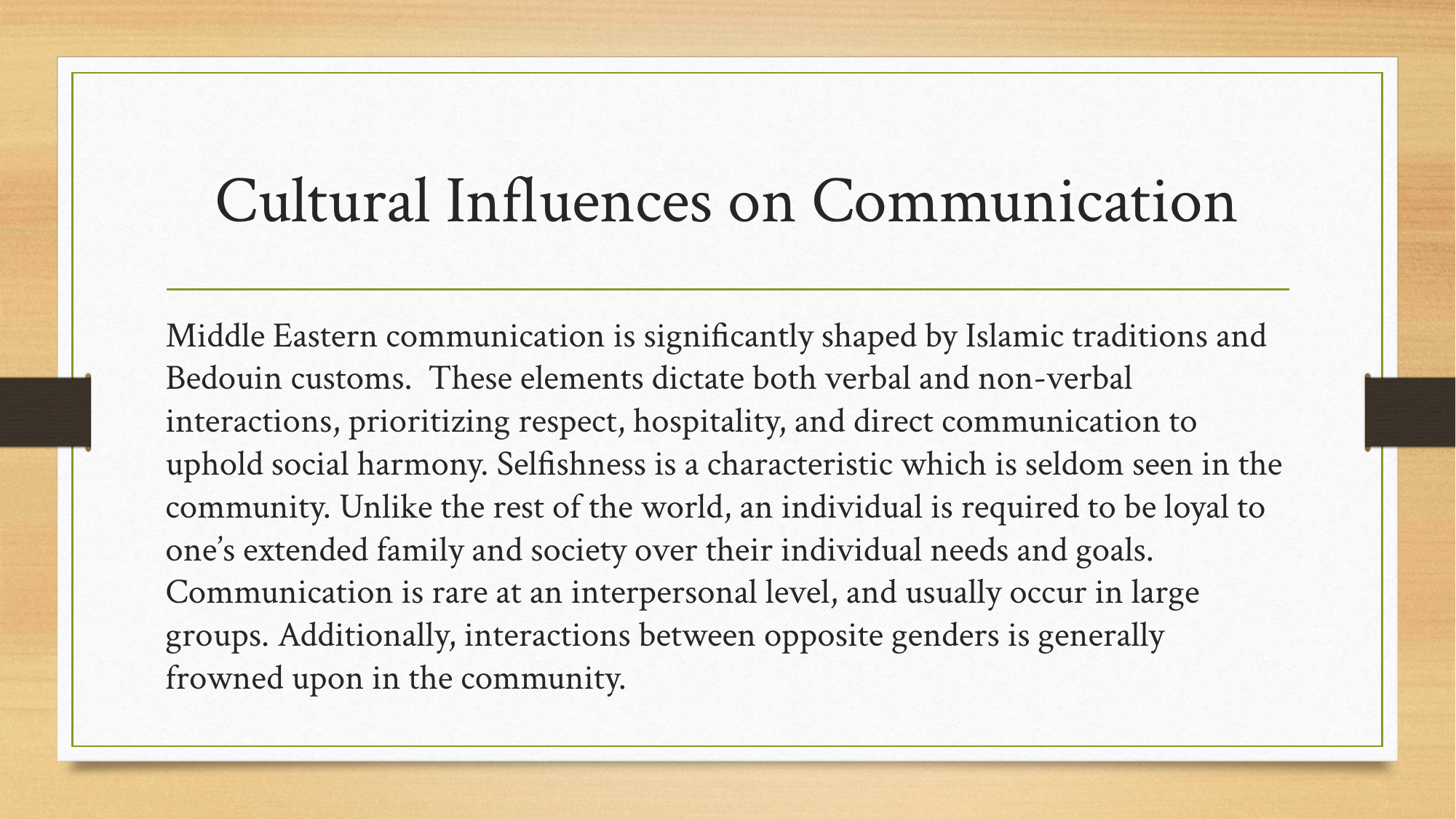

# Cultural Influences on Communication
Middle Eastern communication is significantly shaped by Islamic traditions and Bedouin customs.  These elements dictate both verbal and non-verbal interactions, prioritizing respect, hospitality, and direct communication to uphold social harmony. Selfishness is a characteristic which is seldom seen in the community. Unlike the rest of the world, an individual is required to be loyal to one’s extended family and society over their individual needs and goals. Communication is rare at an interpersonal level, and usually occur in large groups. Additionally, interactions between opposite genders is generally frowned upon in the community.